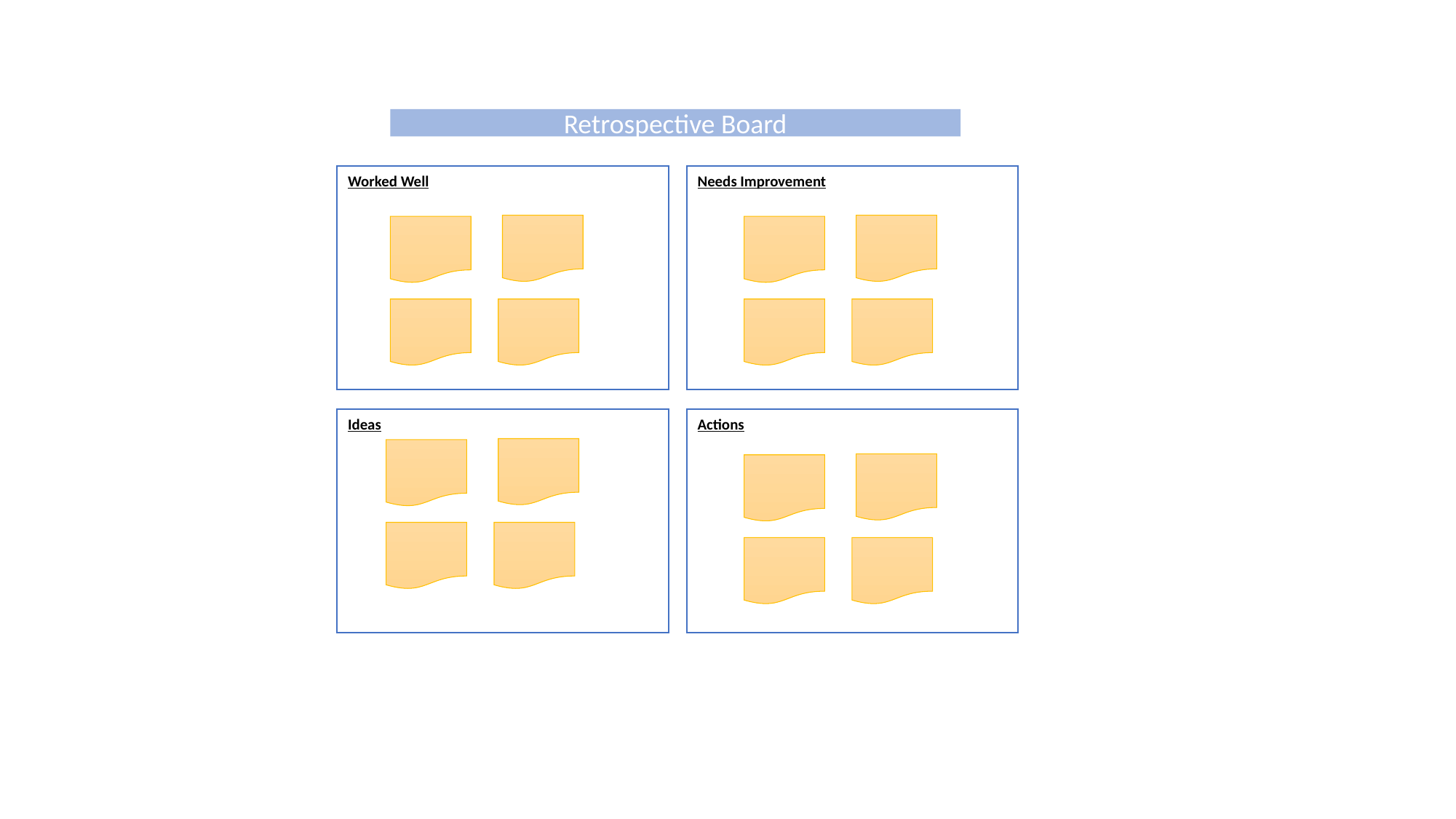

Retrospective Board
Worked Well
Needs Improvement

Ideas
Actions